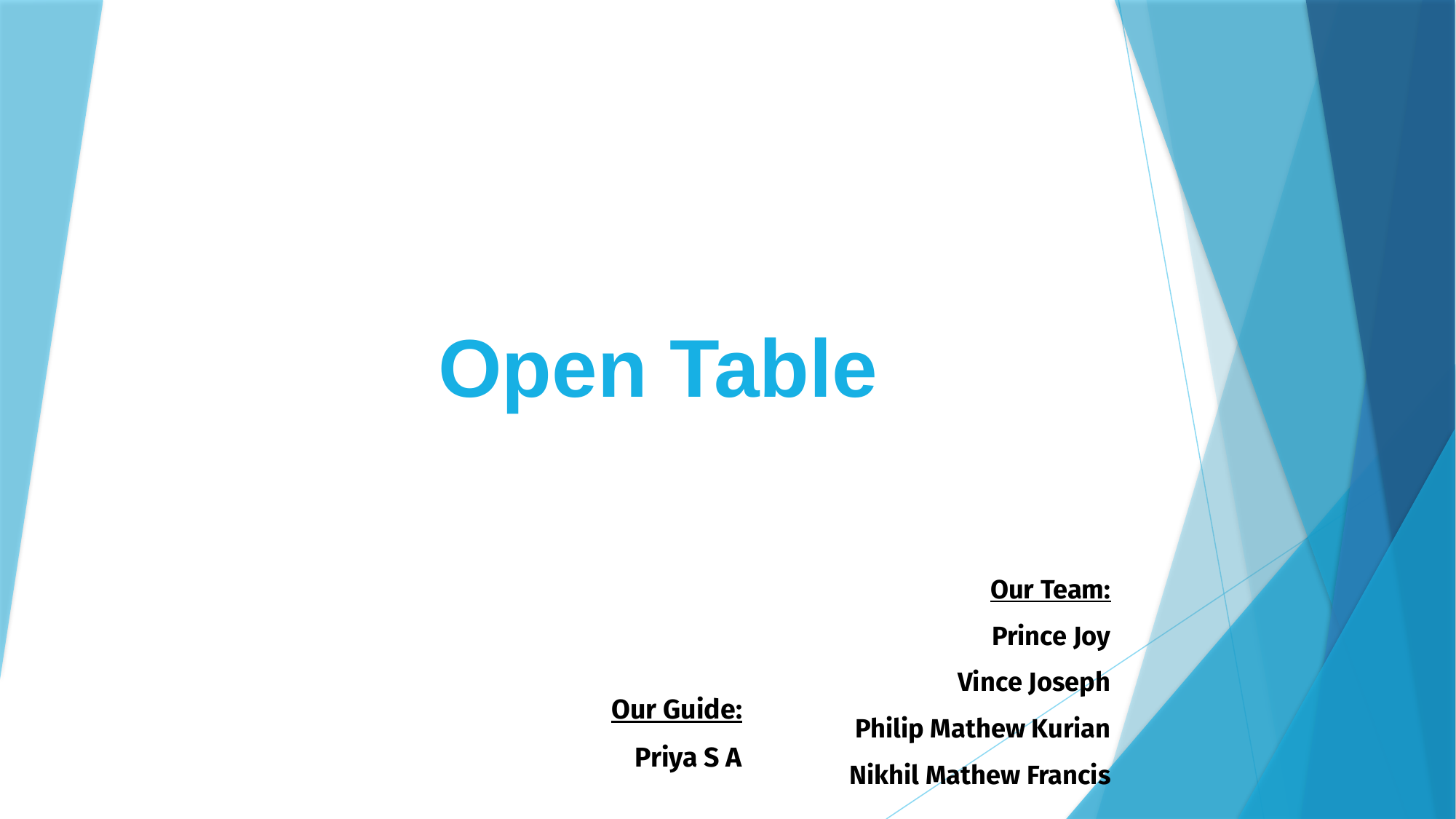

# Open Table
Our Team:
Prince Joy
Vince Joseph
Philip Mathew Kurian
Nikhil Mathew Francis

Our Guide:
Priya S A